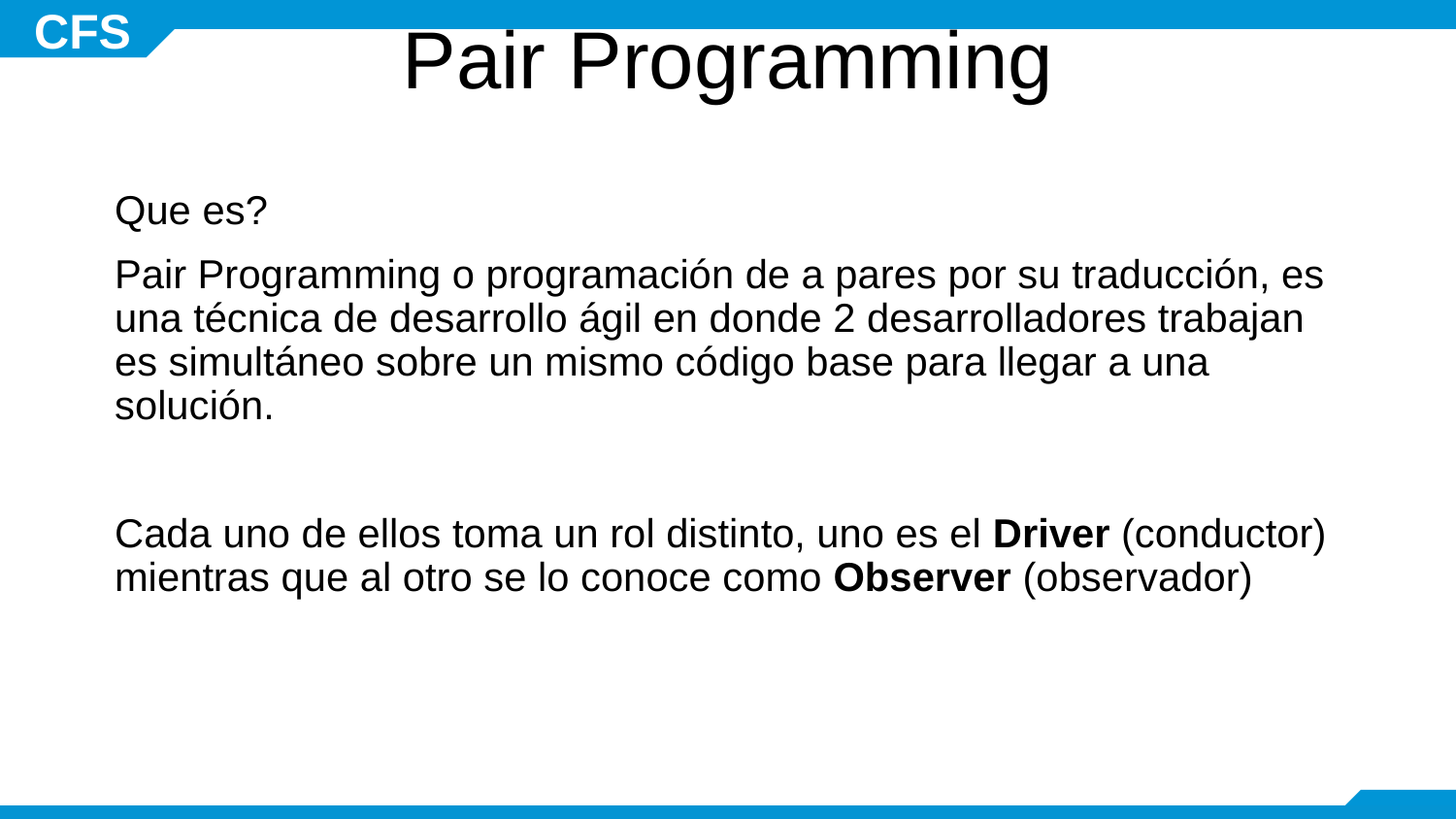

# Pair Programming

Que es?
Pair Programming o programación de a pares por su traducción, es una técnica de desarrollo ágil en donde 2 desarrolladores trabajan es simultáneo sobre un mismo código base para llegar a una solución.

Cada uno de ellos toma un rol distinto, uno es el Driver (conductor) mientras que al otro se lo conoce como Observer (observador)